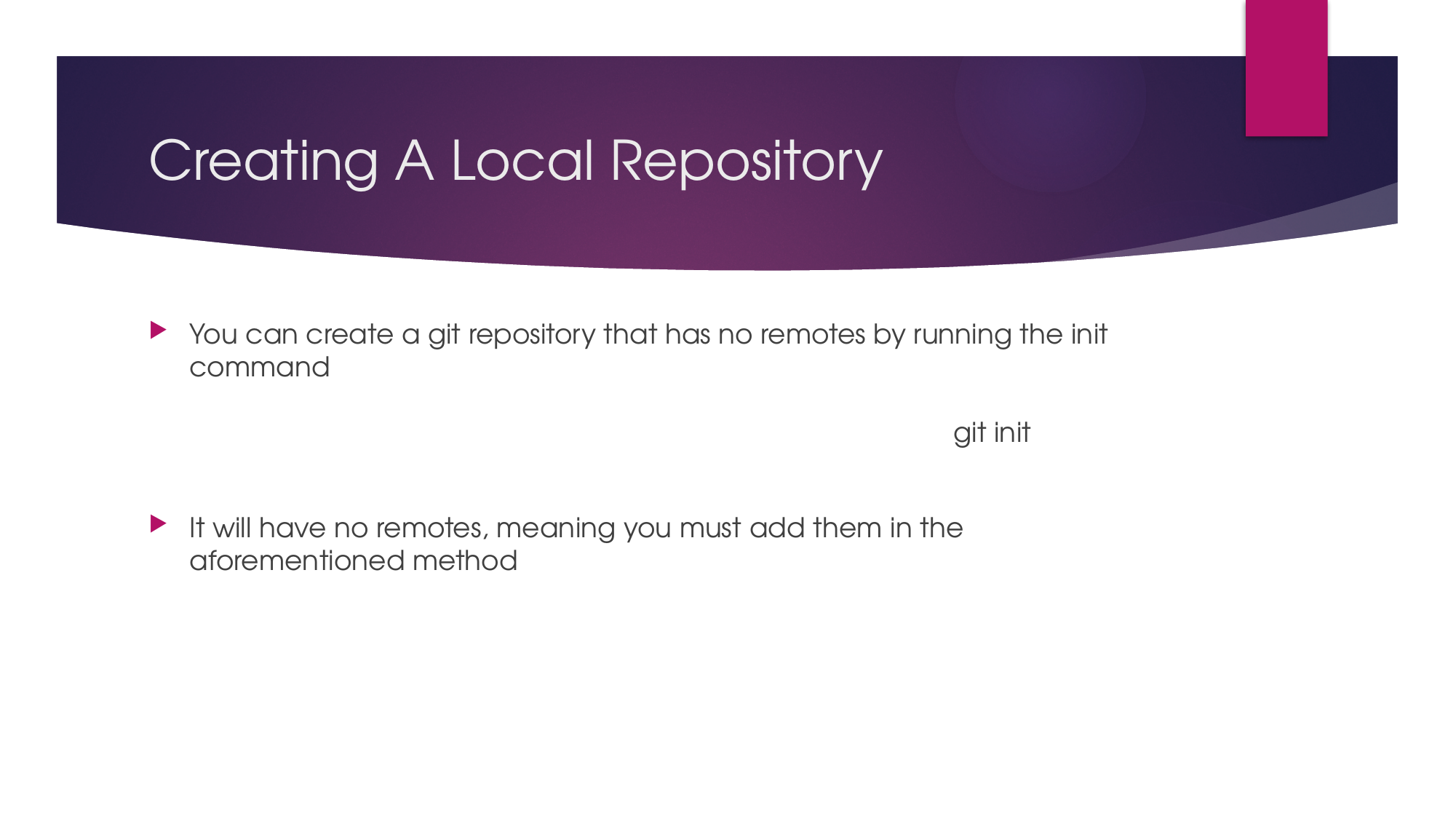

# Creating A Local Repository
You can create a git repository that has no remotes by running the init command
							git init

It will have no remotes, meaning you must add them in the aforementioned method